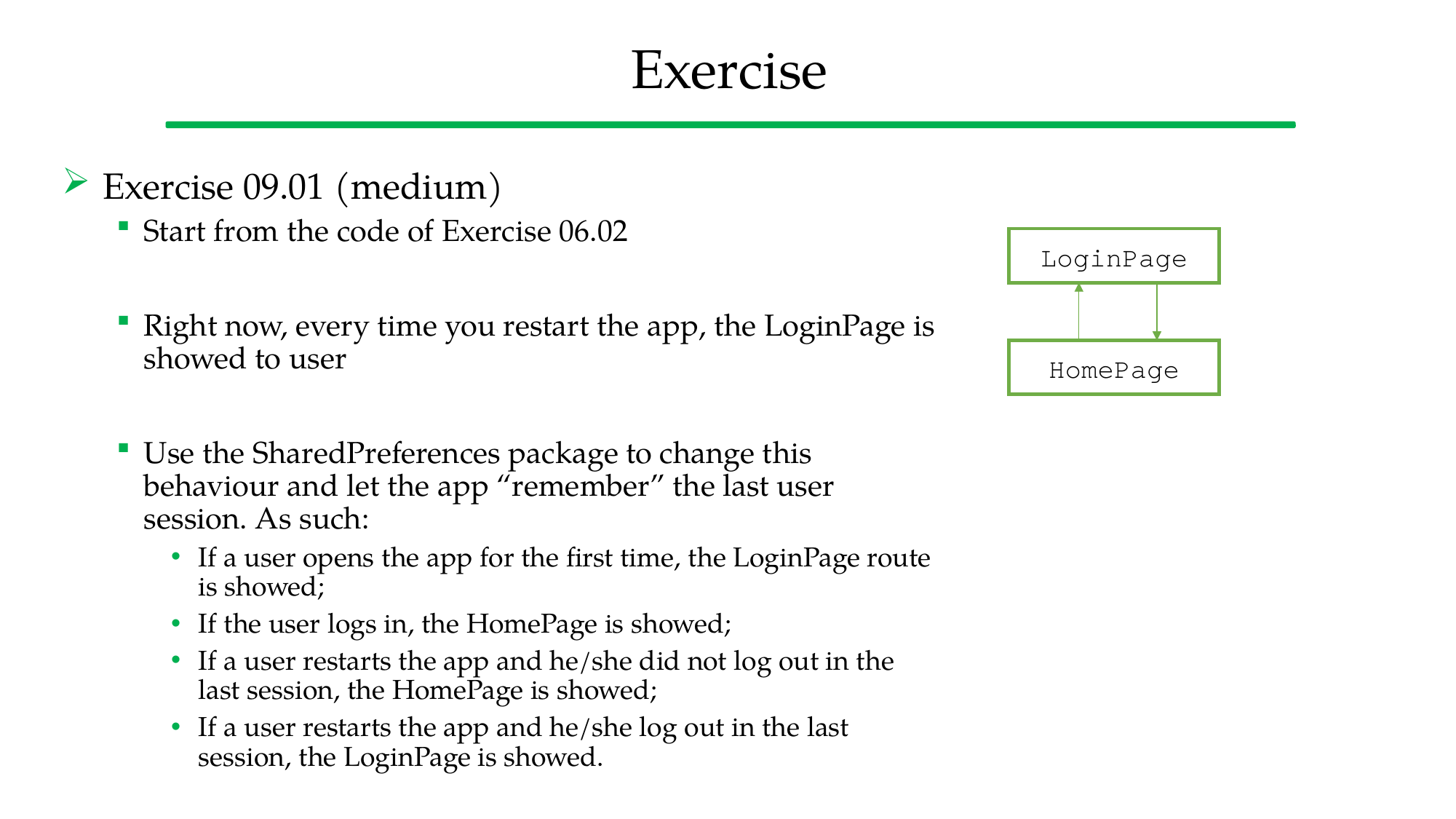

# Exercise
Exercise 09.01 (medium)
Start from the code of Exercise 06.02

Right now, every time you restart the app, the LoginPage is showed to user

Use the SharedPreferences package to change this behaviour and let the app “remember” the last user session. As such:
If a user opens the app for the first time, the LoginPage route is showed;
If the user logs in, the HomePage is showed;
If a user restarts the app and he/she did not log out in the last session, the HomePage is showed;
If a user restarts the app and he/she log out in the last session, the LoginPage is showed.
LoginPage
HomePage